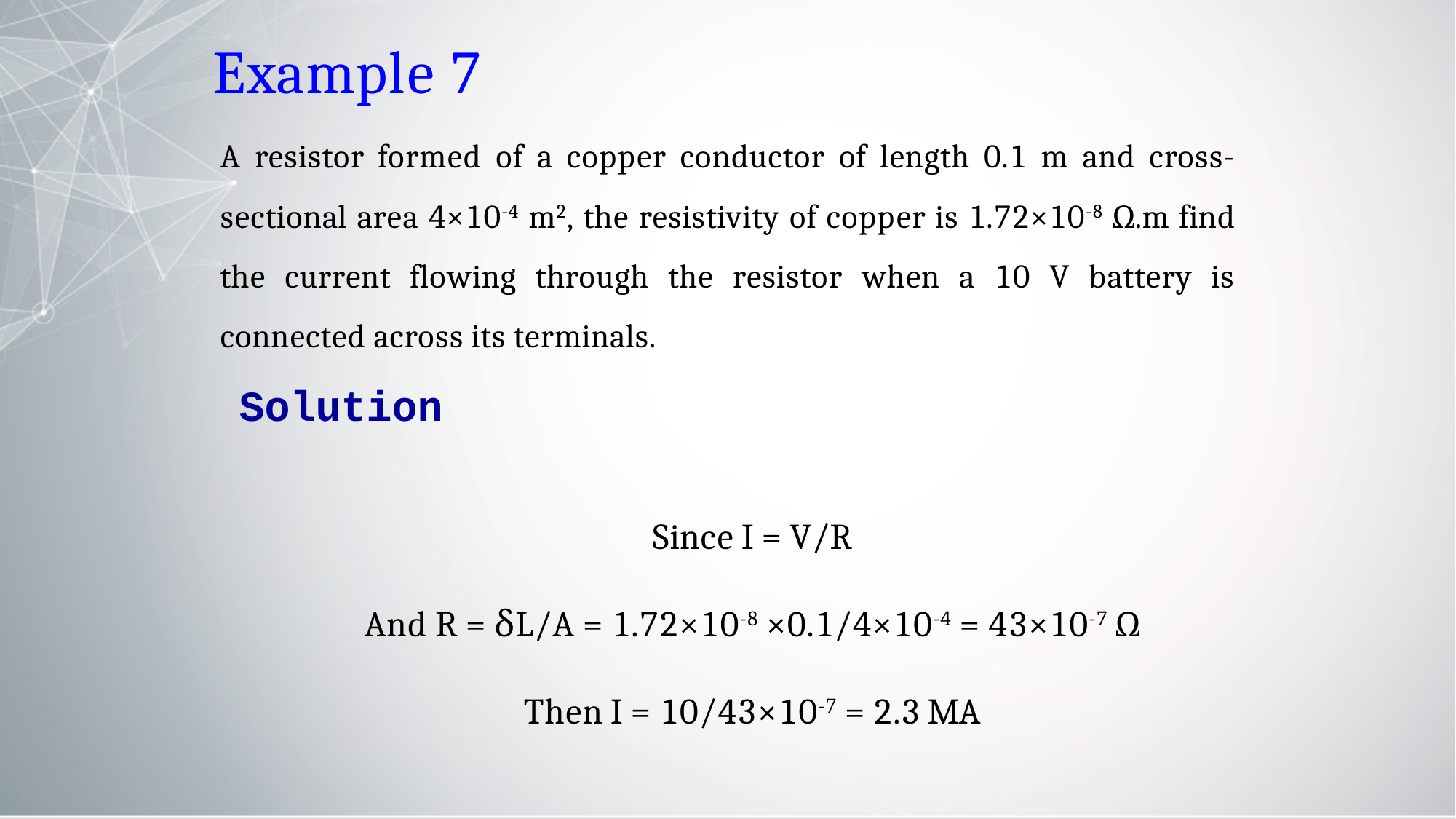

Example 7
A resistor formed of a copper conductor of length 0.1 m and cross-sectional area 4×10-4 m2, the resistivity of copper is 1.72×10-8 Ω.m find the current flowing through the resistor when a 10 V battery is connected across its terminals.
Solution
Since I = V/R
And R = δL/A = 1.72×10-8 ×0.1/4×10-4 = 43×10-7 Ω
Then I = 10/43×10-7 = 2.3 MA